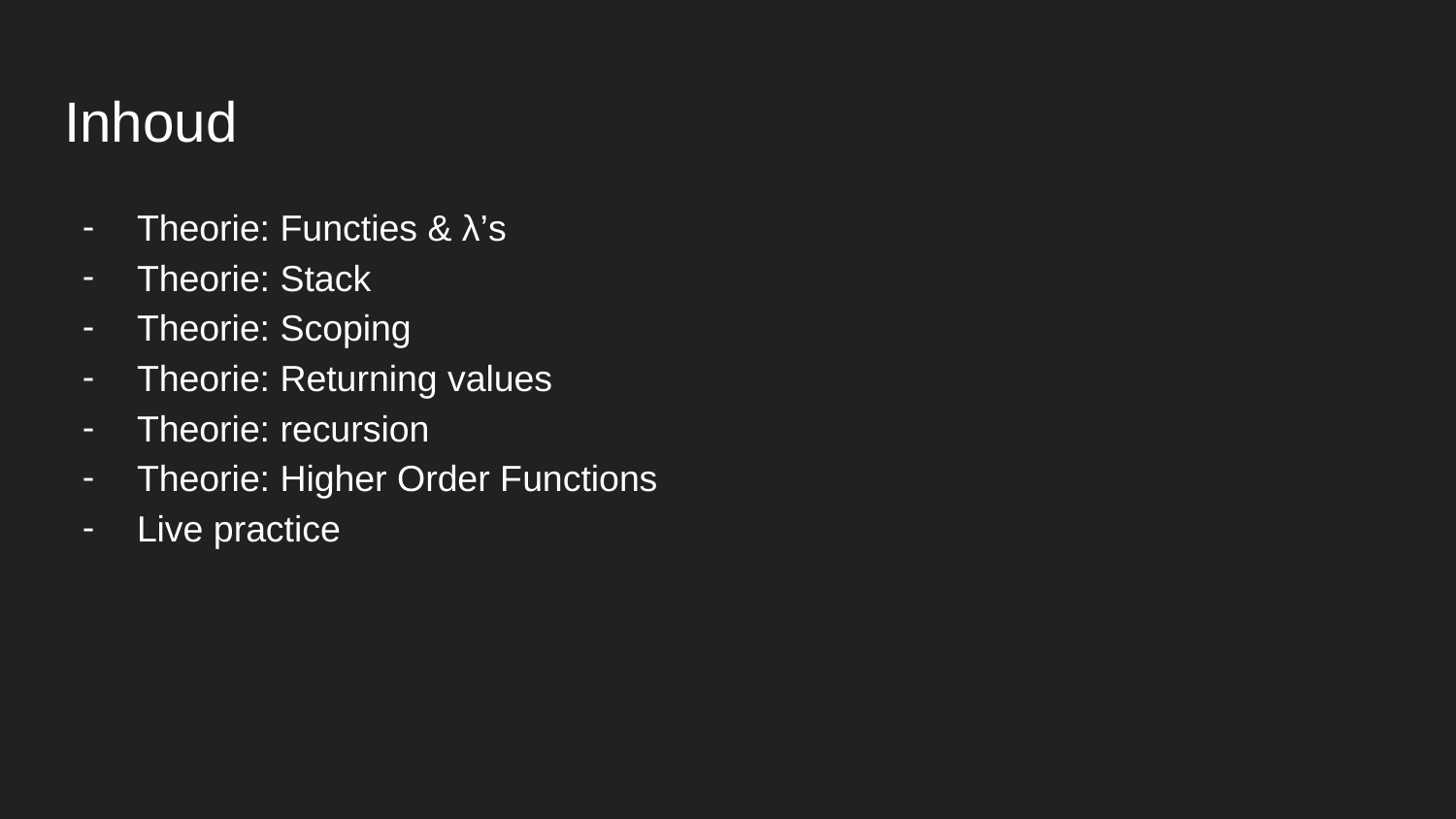

# Inhoud
Theorie: Functies & λ’s
Theorie: Stack
Theorie: Scoping
Theorie: Returning values
Theorie: recursion
Theorie: Higher Order Functions
Live practice